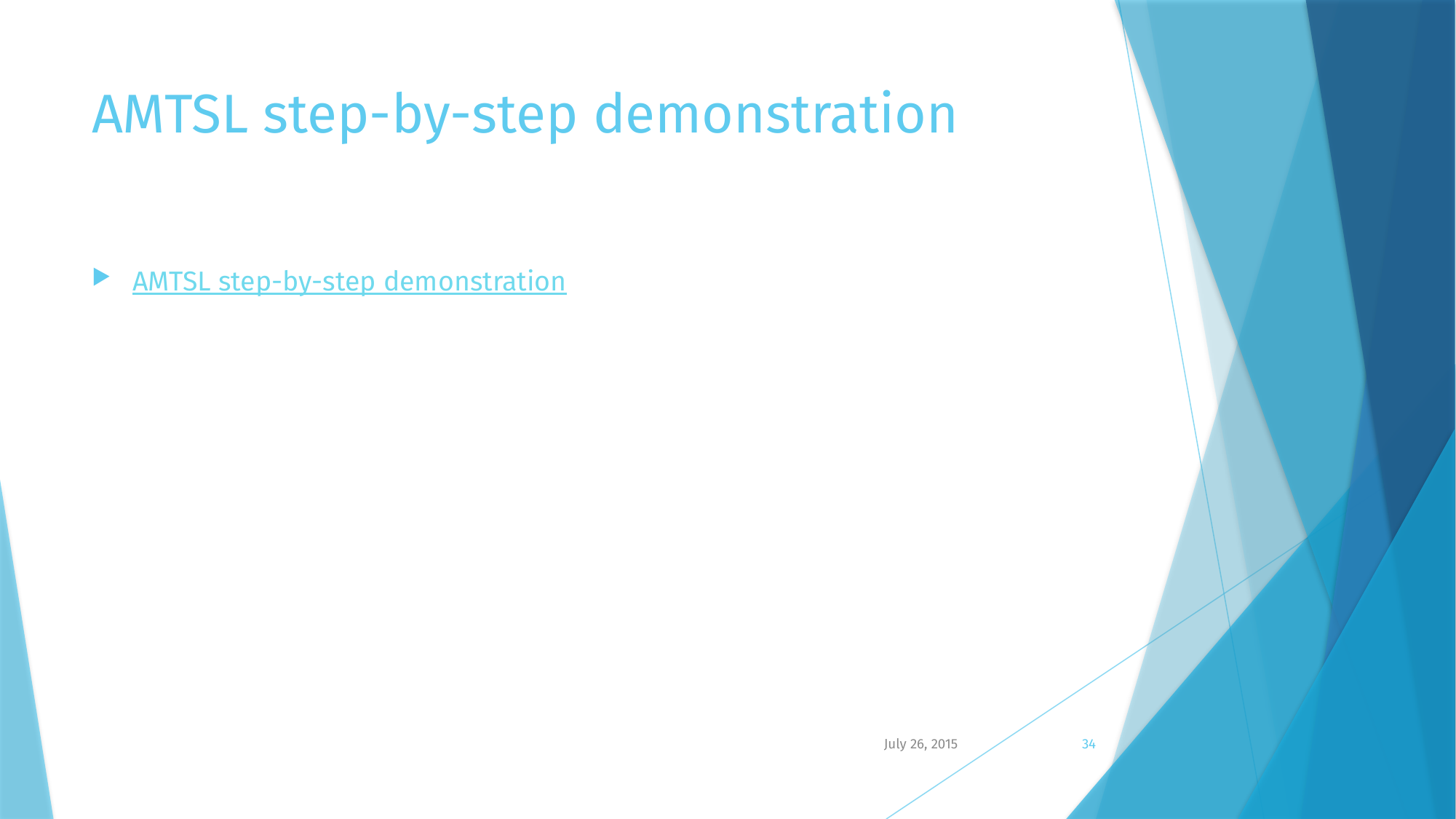

# AMTSL step-by-step demonstration
AMTSL step-by-step demonstration

July 26, 2015
34